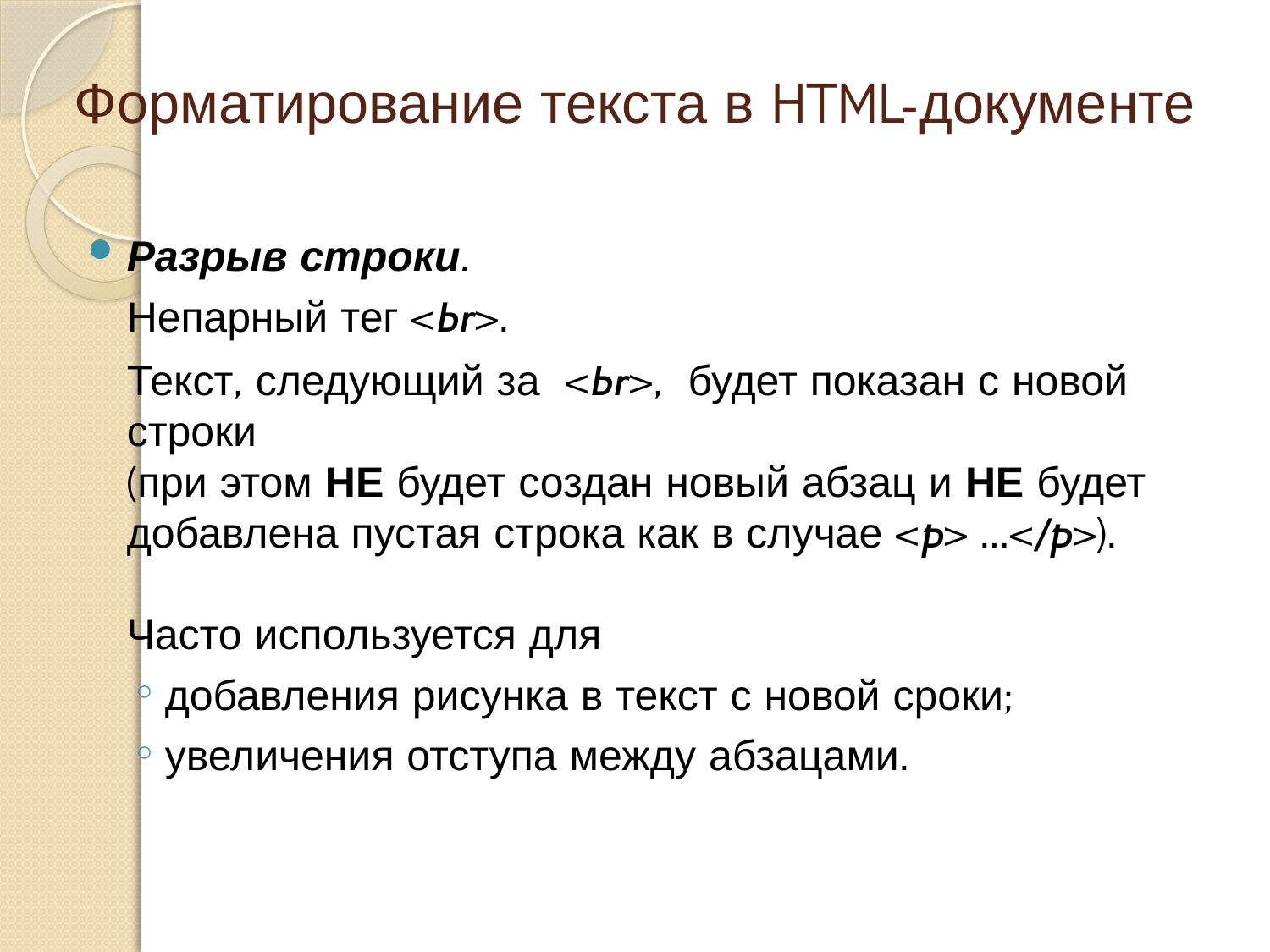

# Форматирование текста в HTML-документе
Разрыв строки.
	Непарный тег <br>.
	Текст, следующий за  <br>,  будет показан с новой строки
	(при этом НЕ будет создан новый абзац и НЕ будет добавлена пустая строка как в случае <p> …</p>).

	Часто используется для
добавления рисунка в текст с новой сроки;
увеличения отступа между абзацами.